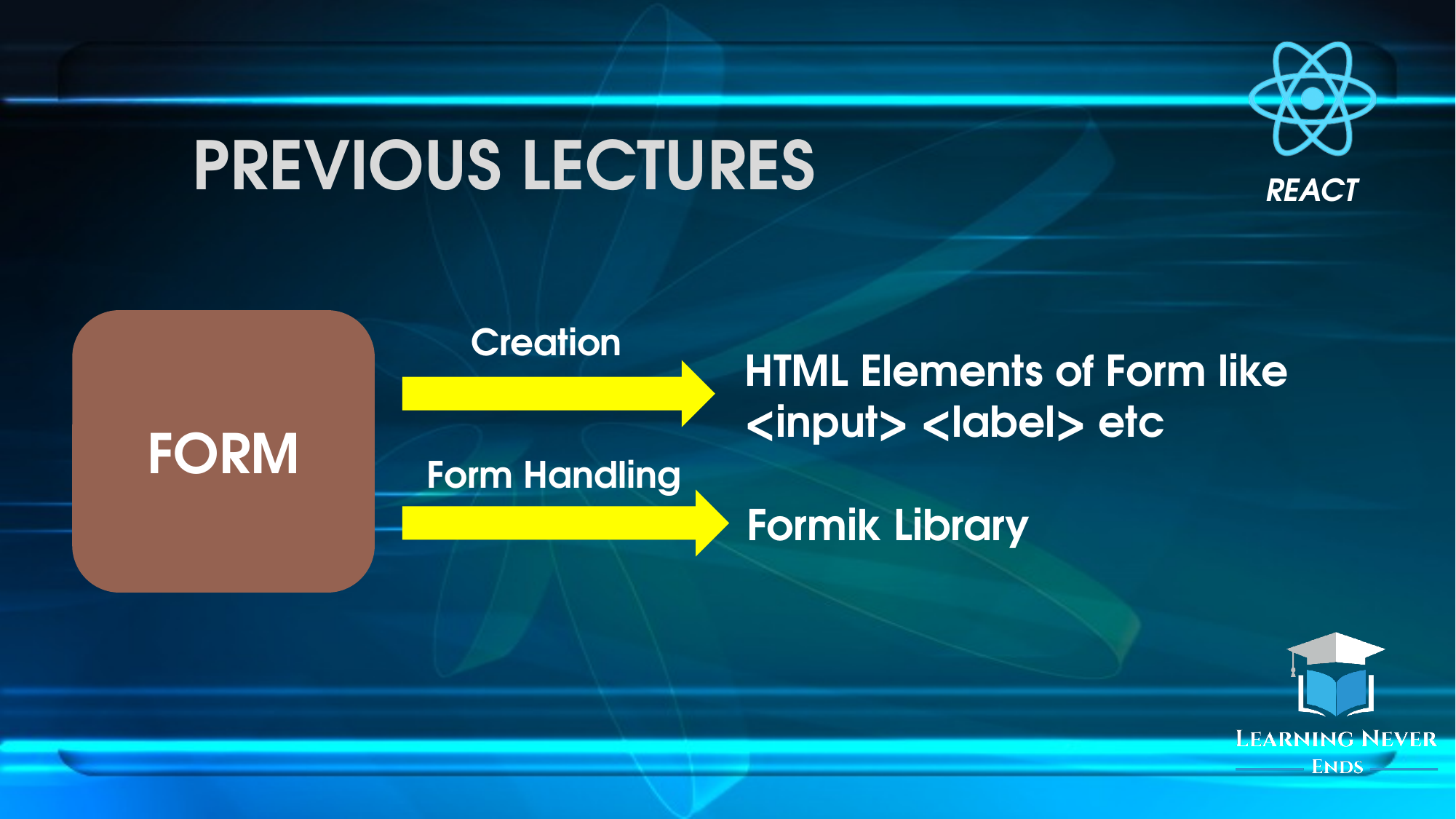

# PREVIOUS LECTURES
FORM
Creation
HTML Elements of Form like
<input> <label> etc

Form Handling

Formik Library